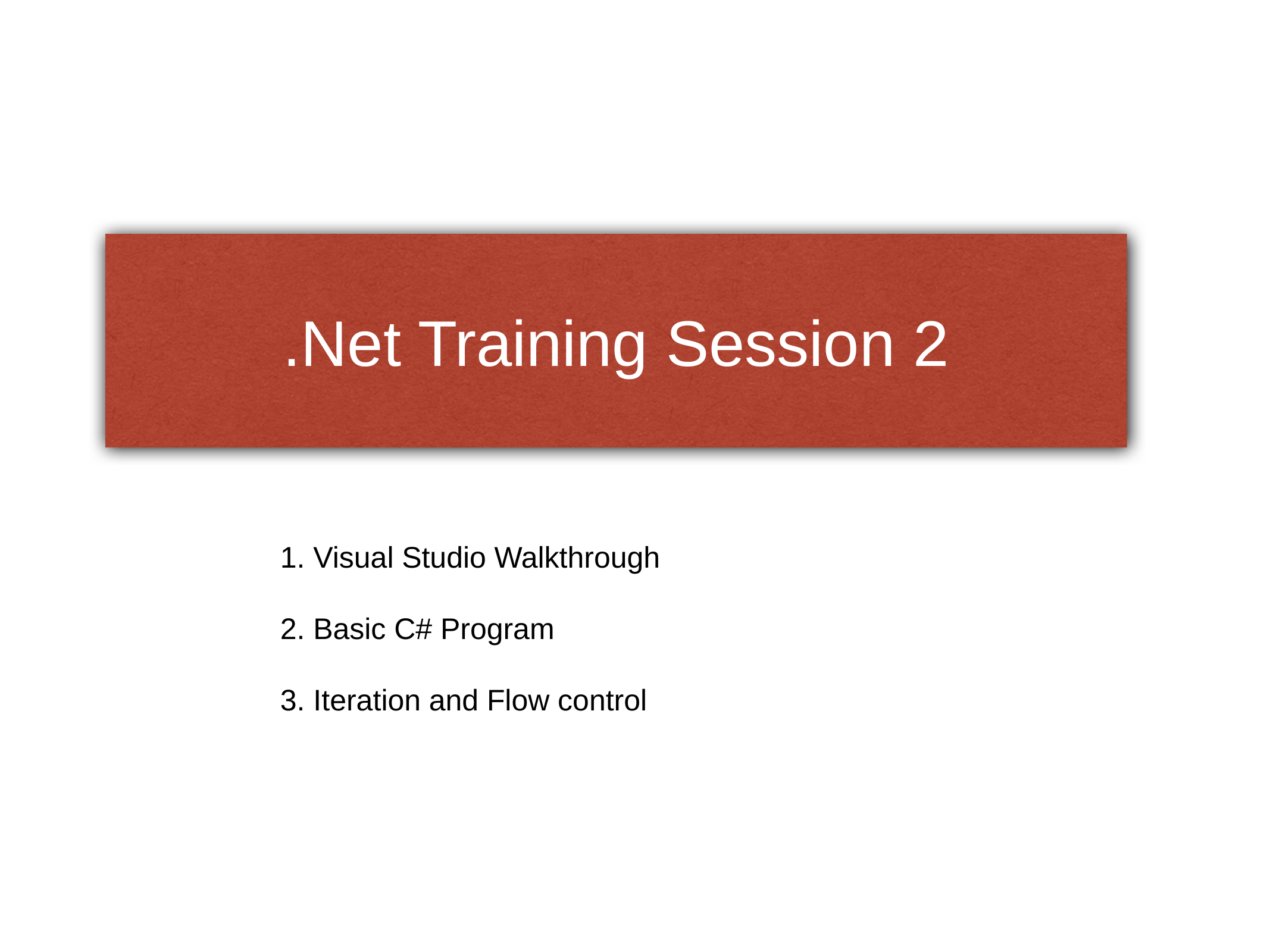

# .Net Training Session 2

1. Visual Studio Walkthrough

2. Basic C# Program

3. Iteration and Flow control